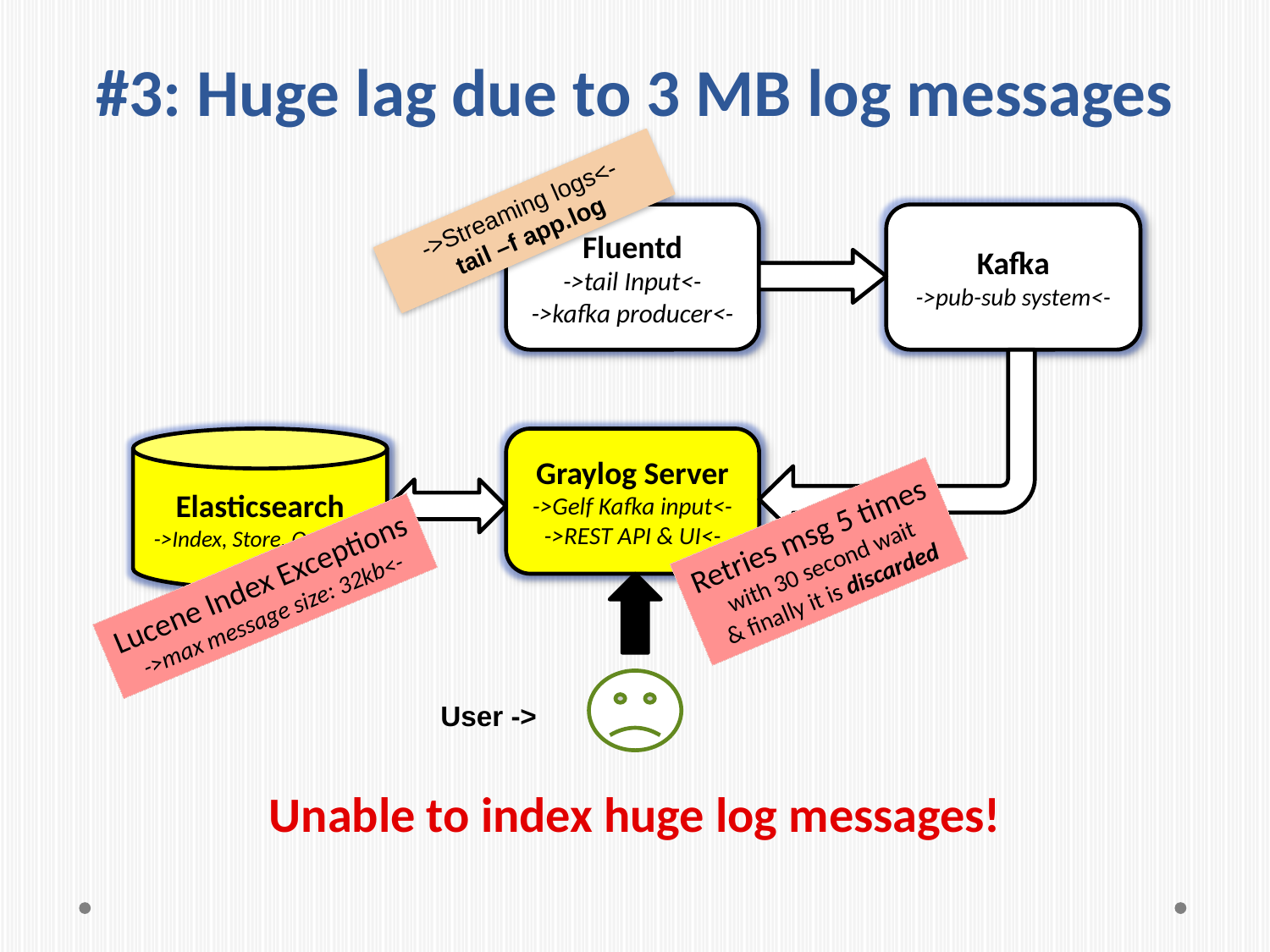

# #3: Huge lag due to 3 MB log messages
->Streaming logs<-
tail –f app.log
Fluentd
->tail Input<-
->kafka producer<-
Kafka
->pub-sub system<-

Graylog Server
->Gelf Kafka input<-
->REST API & UI<-
Elasticsearch
->Index, Store, Query<-

Retries msg 5 times
with 30 second wait
& finally it is discarded
Lucene Index Exceptions
->max message size: 32kb<-

User ->
Unable to index huge log messages!